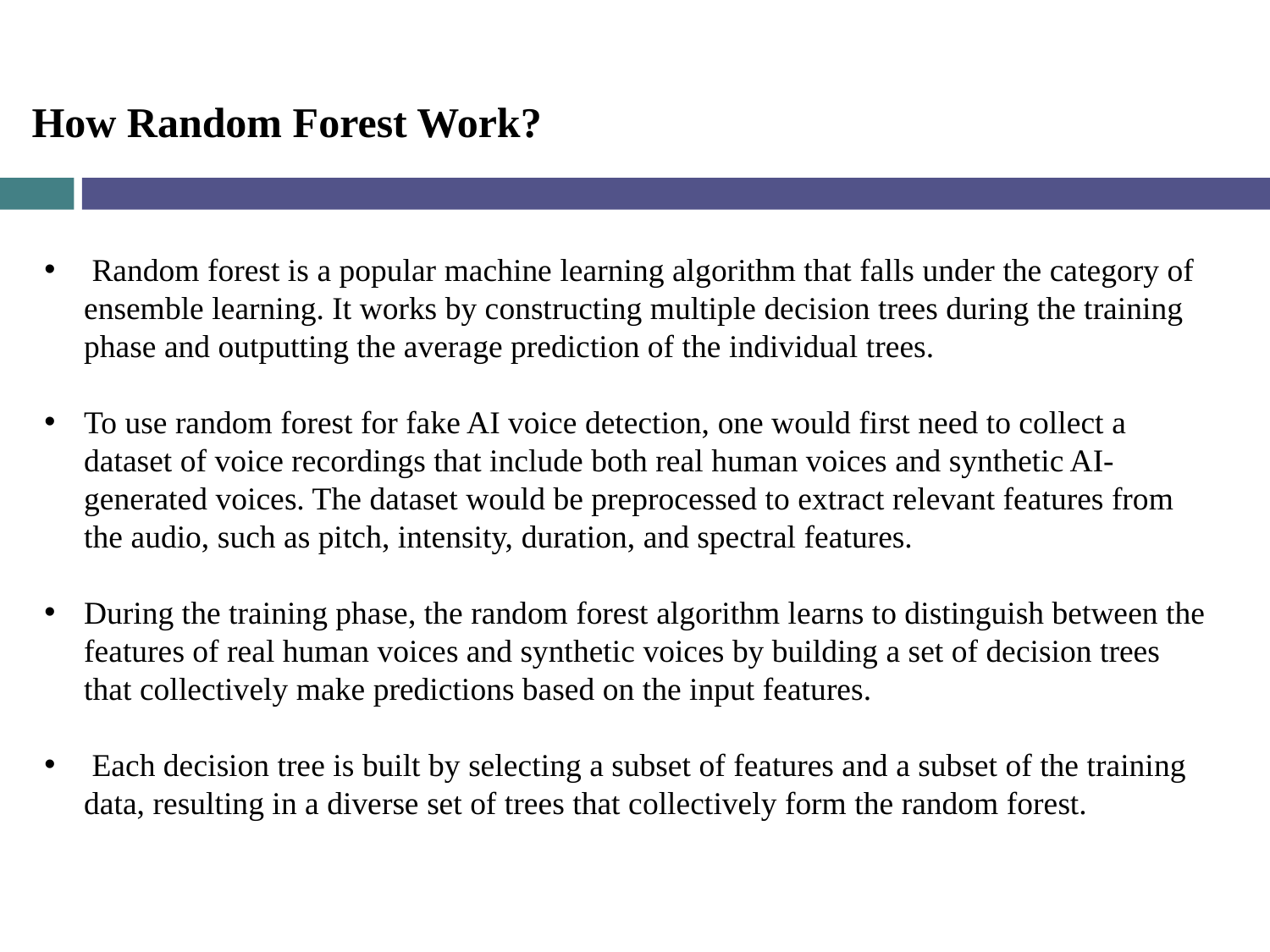

How Random Forest Work?

 Random forest is a popular machine learning algorithm that falls under the category of ensemble learning. It works by constructing multiple decision trees during the training phase and outputting the average prediction of the individual trees.

To use random forest for fake AI voice detection, one would first need to collect a dataset of voice recordings that include both real human voices and synthetic AI-generated voices. The dataset would be preprocessed to extract relevant features from the audio, such as pitch, intensity, duration, and spectral features.

During the training phase, the random forest algorithm learns to distinguish between the features of real human voices and synthetic voices by building a set of decision trees that collectively make predictions based on the input features.

 Each decision tree is built by selecting a subset of features and a subset of the training data, resulting in a diverse set of trees that collectively form the random forest.